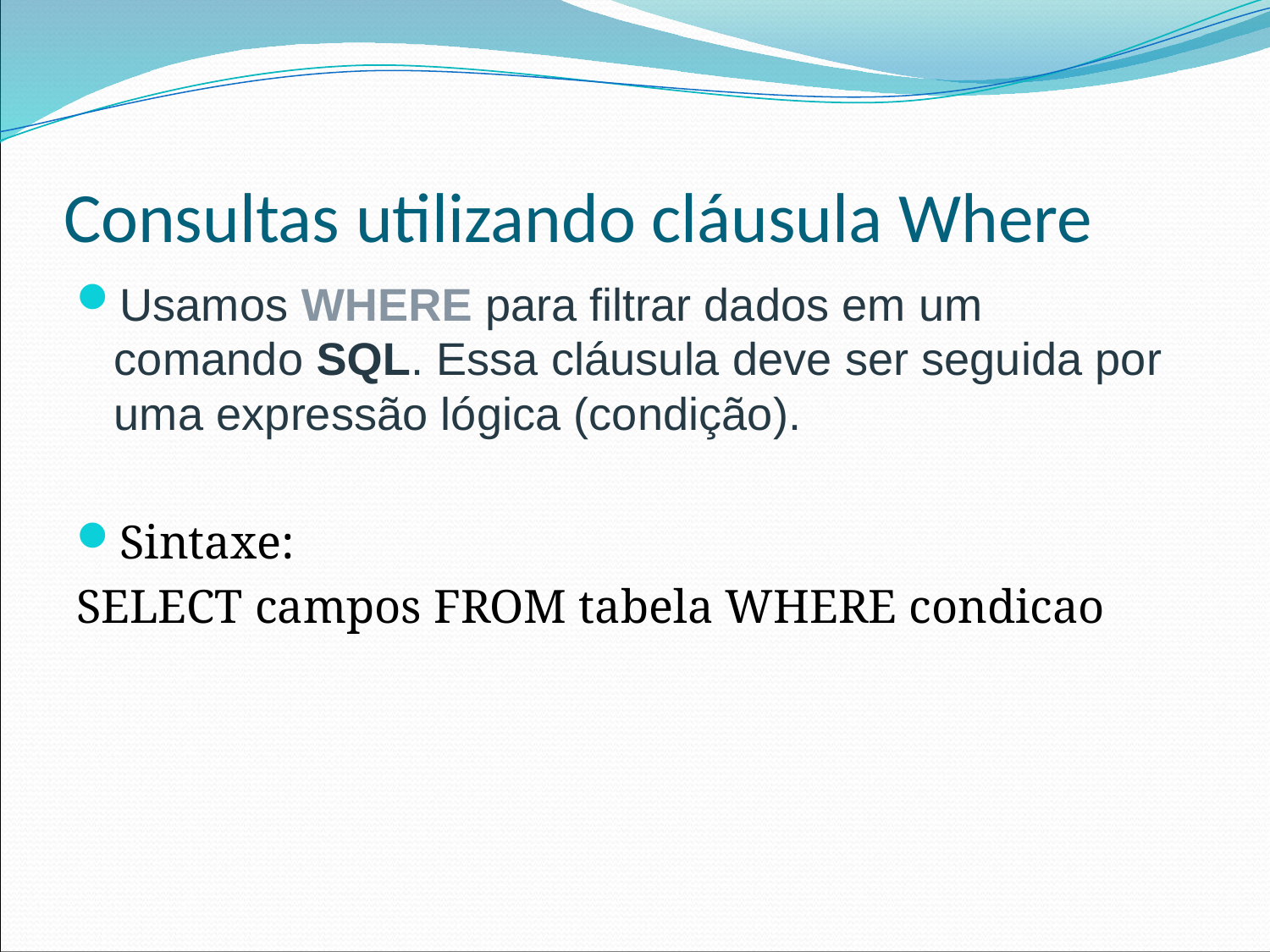

# Consultas utilizando cláusula Where
Usamos WHERE para filtrar dados em um comando SQL. Essa cláusula deve ser seguida por uma expressão lógica (condição).

Sintaxe:
SELECT campos FROM tabela WHERE condicao